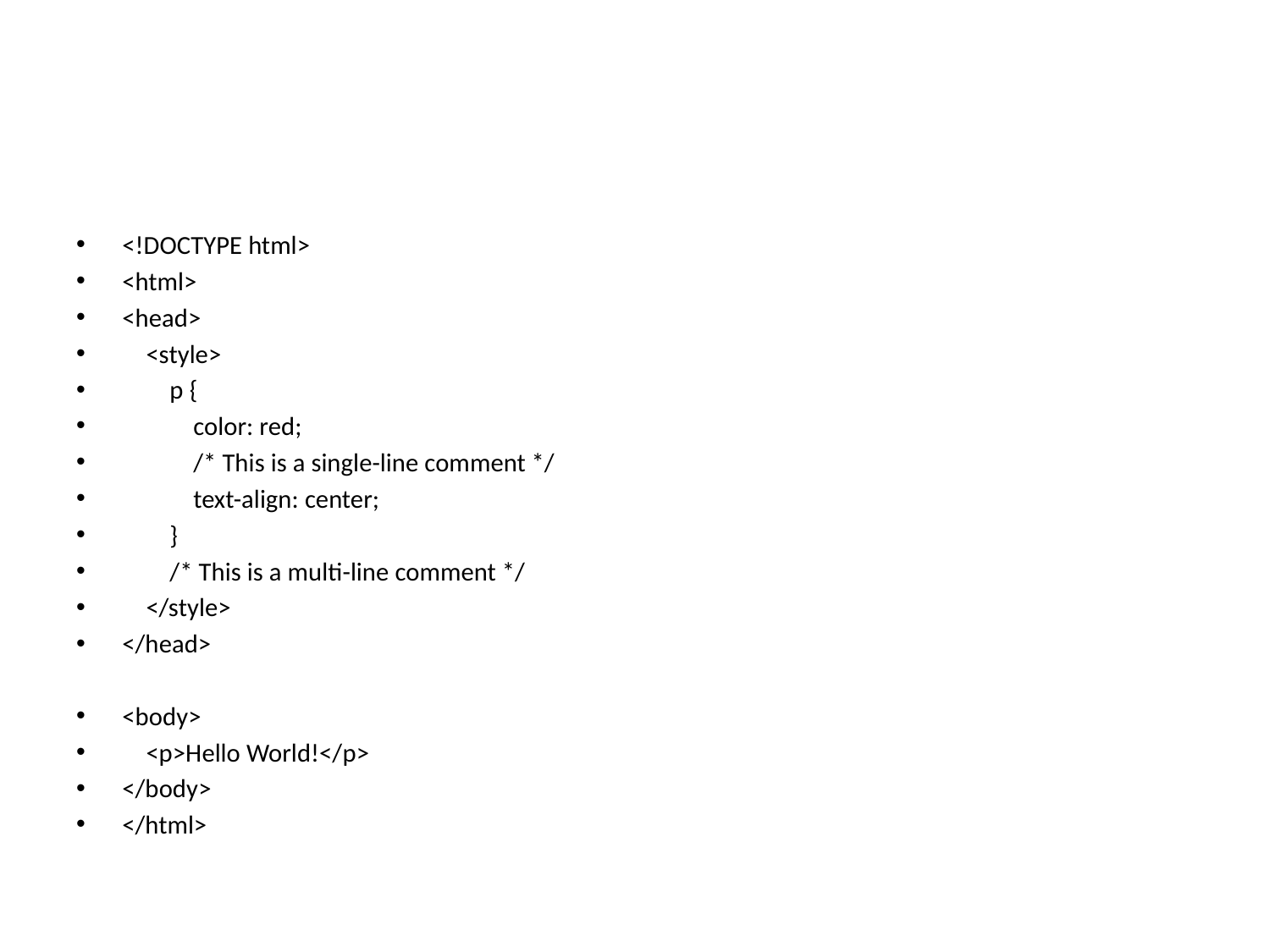

#
<!DOCTYPE html>
<html>
<head>
    <style>
        p {
            color: red;
            /* This is a single-line comment */
            text-align: center;
        }
        /* This is a multi-line comment */
    </style>
</head>

<body>
    <p>Hello World!</p>
</body>
</html>